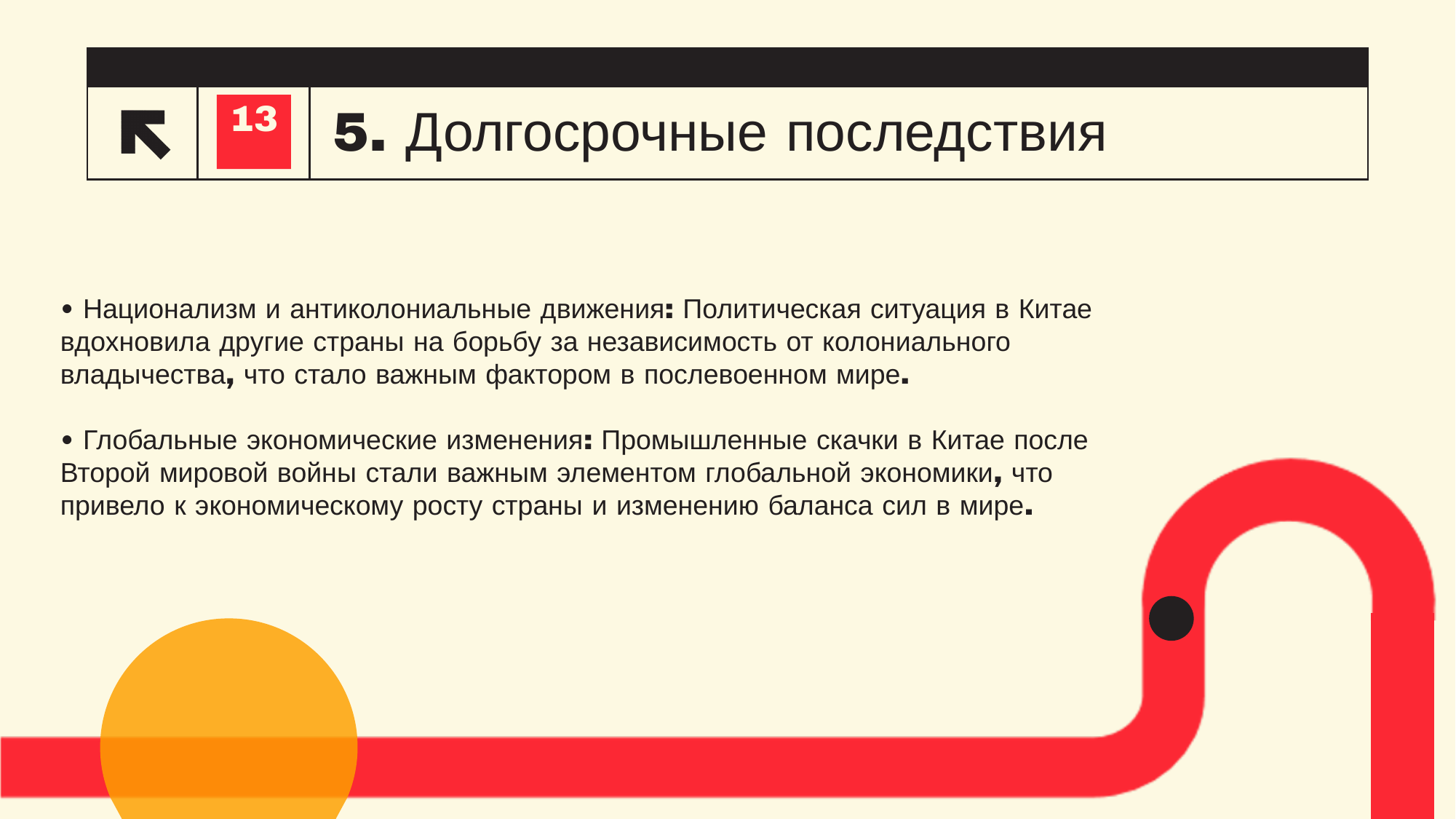

# 5. Долгосрочные последствия
13

• Национализм и антиколониальные движения: Политическая ситуация в Китае вдохновила другие страны на борьбу за независимость от колониального владычества, что стало важным фактором в послевоенном мире.

• Глобальные экономические изменения: Промышленные скачки в Китае после Второй мировой войны стали важным элементом глобальной экономики, что привело к экономическому росту страны и изменению баланса сил в мире.